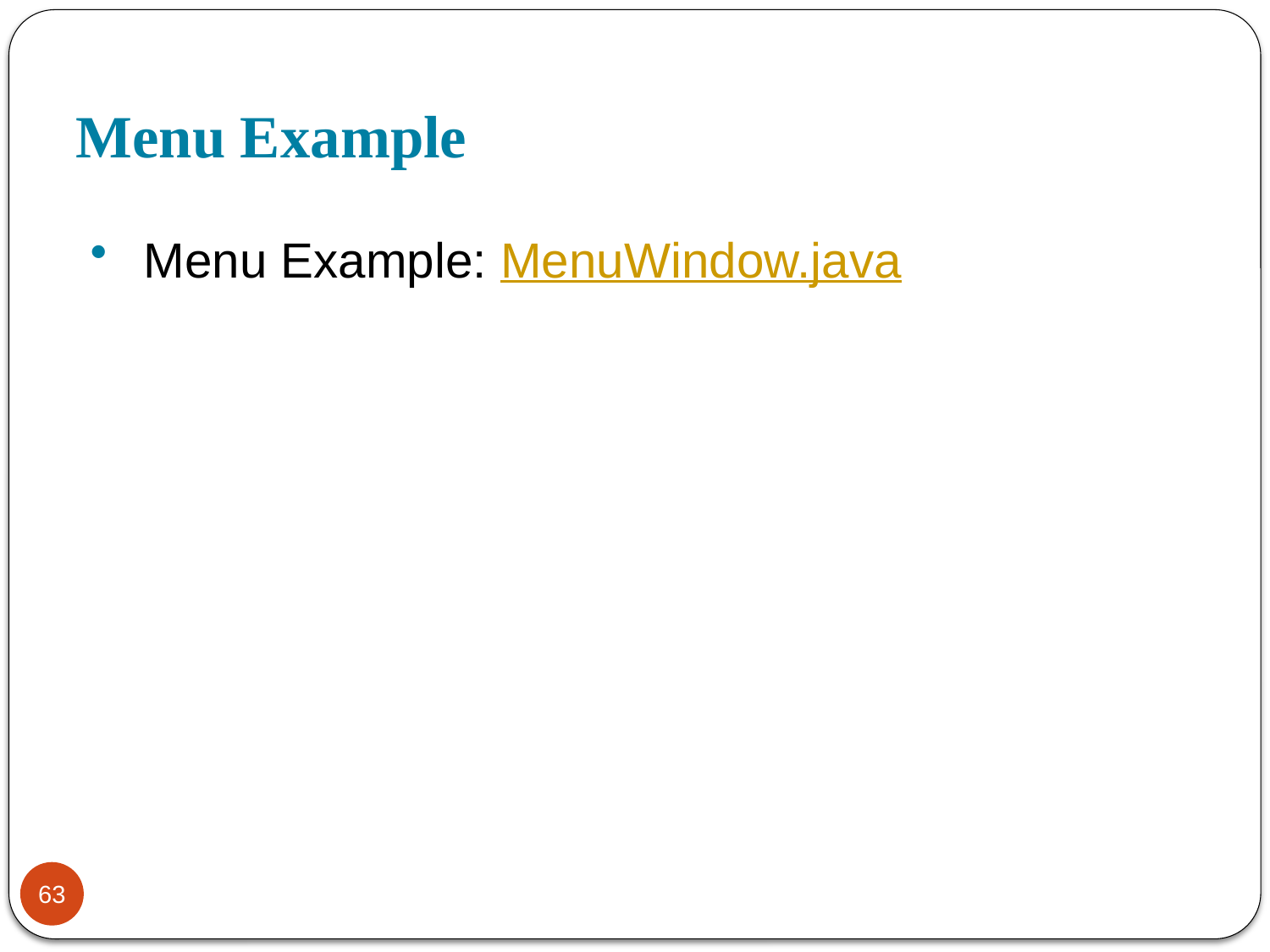

# Menu Example
Menu Example: MenuWindow.java
63